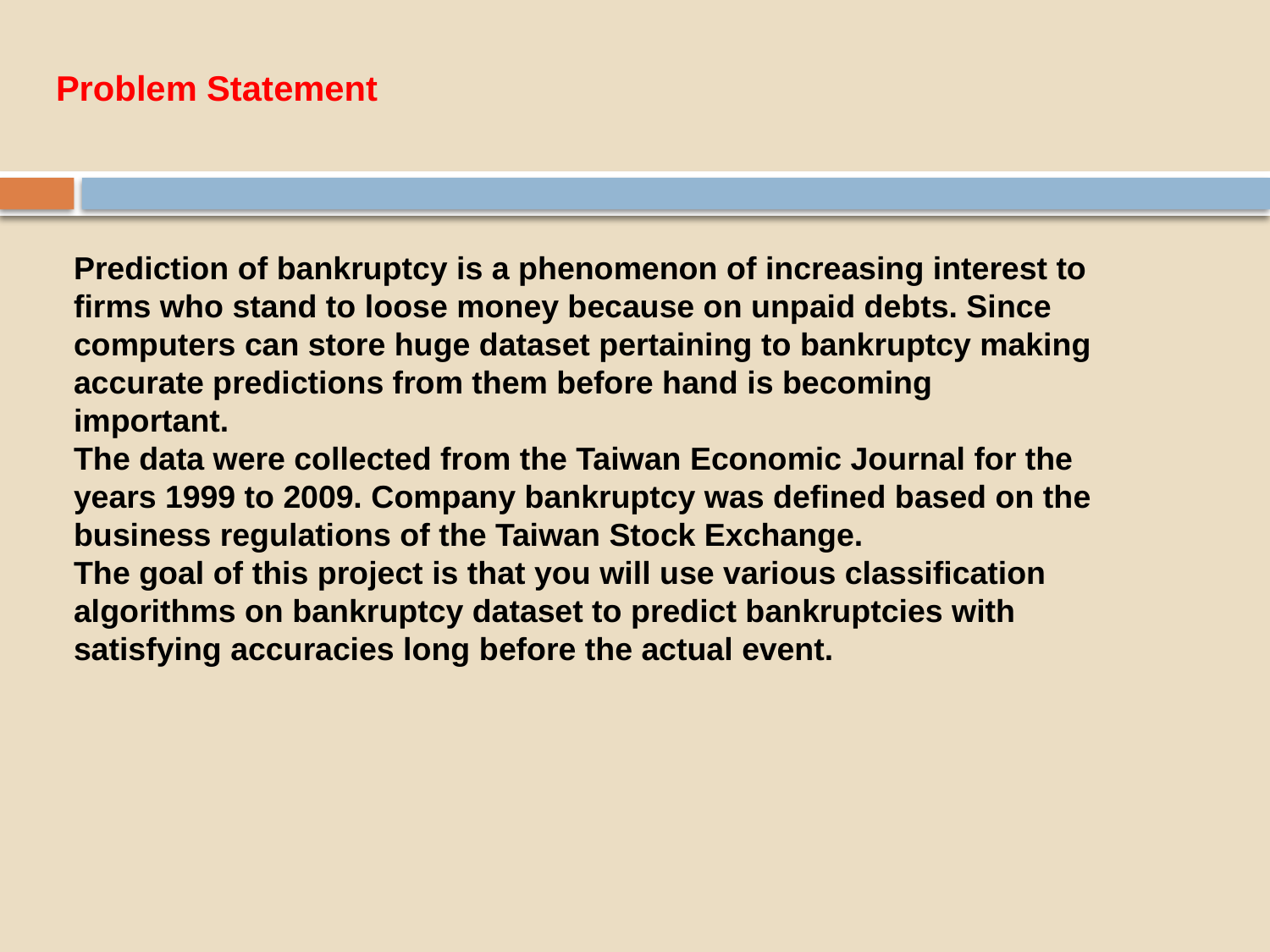

# Problem Statement

Prediction of bankruptcy is a phenomenon of increasing interest to firms who stand to loose money because on unpaid debts. Since computers can store huge dataset pertaining to bankruptcy making accurate predictions from them before hand is becoming important.
The data were collected from the Taiwan Economic Journal for the years 1999 to 2009. Company bankruptcy was defined based on the business regulations of the Taiwan Stock Exchange.
The goal of this project is that you will use various classification algorithms on bankruptcy dataset to predict bankruptcies with satisfying accuracies long before the actual event.